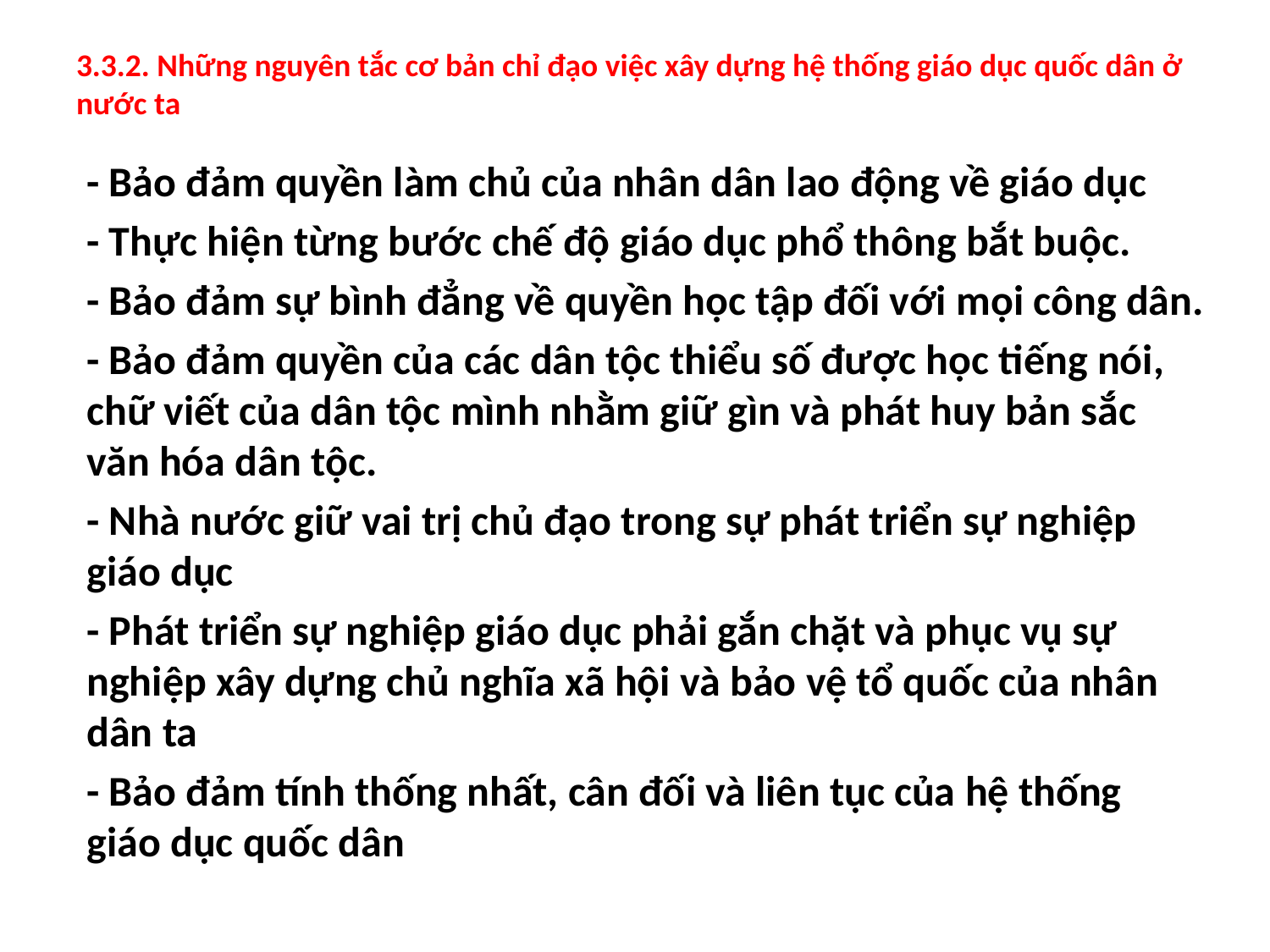

# 3.3.2. Những nguyên tắc cơ bản chỉ đạo việc xây dựng hệ thống giáo dục quốc dân ở nước ta
- Bảo đảm quyền làm chủ của nhân dân lao động về giáo dục
- Thực hiện từng bước chế độ giáo dục phổ thông bắt buộc.
- Bảo đảm sự bình đẳng về quyền học tập đối với mọi công dân.
- Bảo đảm quyền của các dân tộc thiểu số được học tiếng nói, chữ viết của dân tộc mình nhằm giữ gìn và phát huy bản sắc văn hóa dân tộc.
- Nhà nước giữ vai trị chủ đạo trong sự phát triển sự nghiệp giáo dục
- Phát triển sự nghiệp giáo dục phải gắn chặt và phục vụ sự nghiệp xây dựng chủ nghĩa xã hội và bảo vệ tổ quốc của nhân dân ta
- Bảo đảm tính thống nhất, cân đối và liên tục của hệ thống giáo dục quốc dân